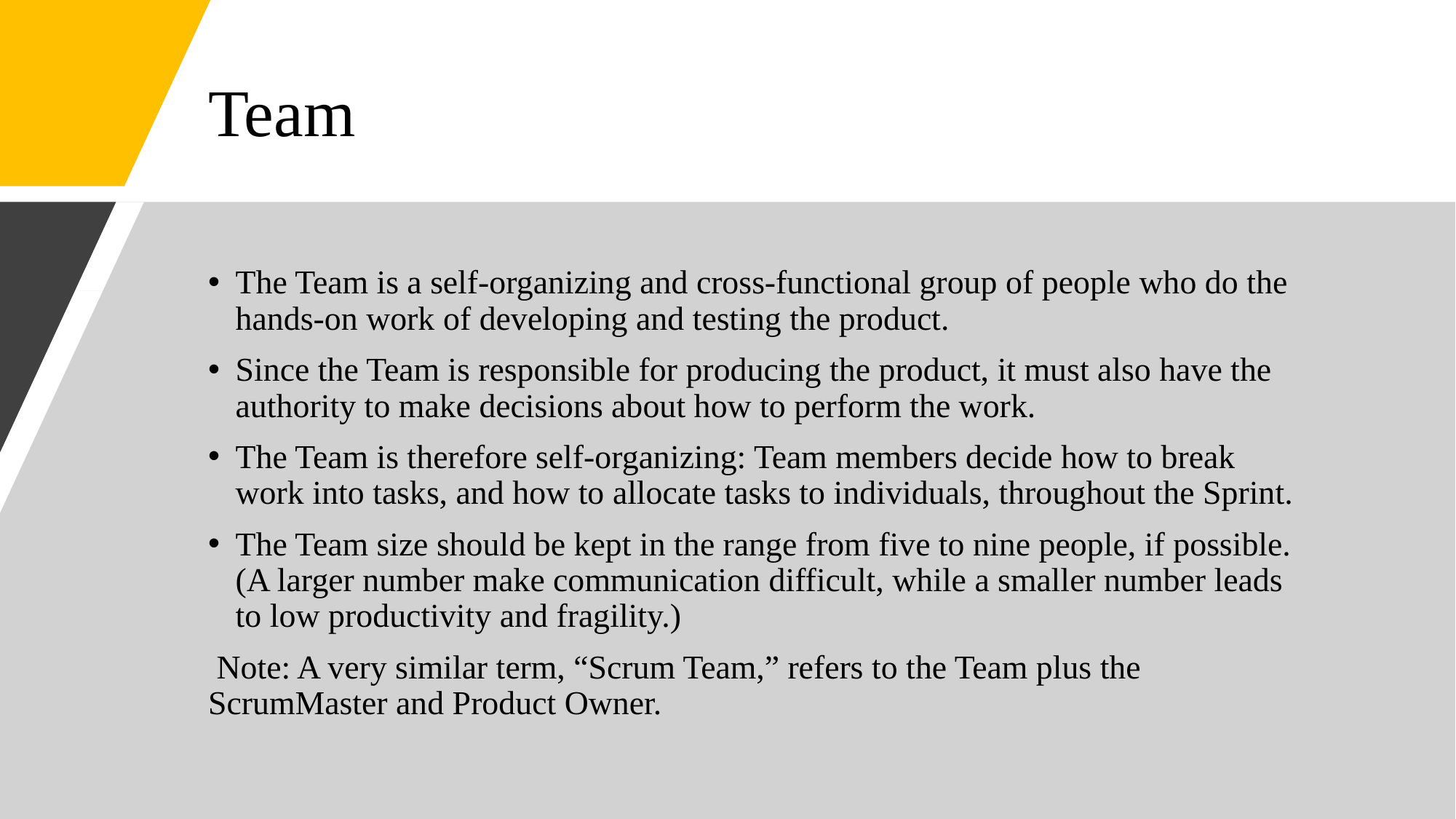

# Team

The Team is a self-organizing and cross-functional group of people who do the hands-on work of developing and testing the product.
Since the Team is responsible for producing the product, it must also have the authority to make decisions about how to perform the work.
The Team is therefore self-organizing: Team members decide how to break work into tasks, and how to allocate tasks to individuals, throughout the Sprint.
The Team size should be kept in the range from five to nine people, if possible. (A larger number make communication difficult, while a smaller number leads to low productivity and fragility.)
 Note: A very similar term, “Scrum Team,” refers to the Team plus the ScrumMaster and Product Owner.